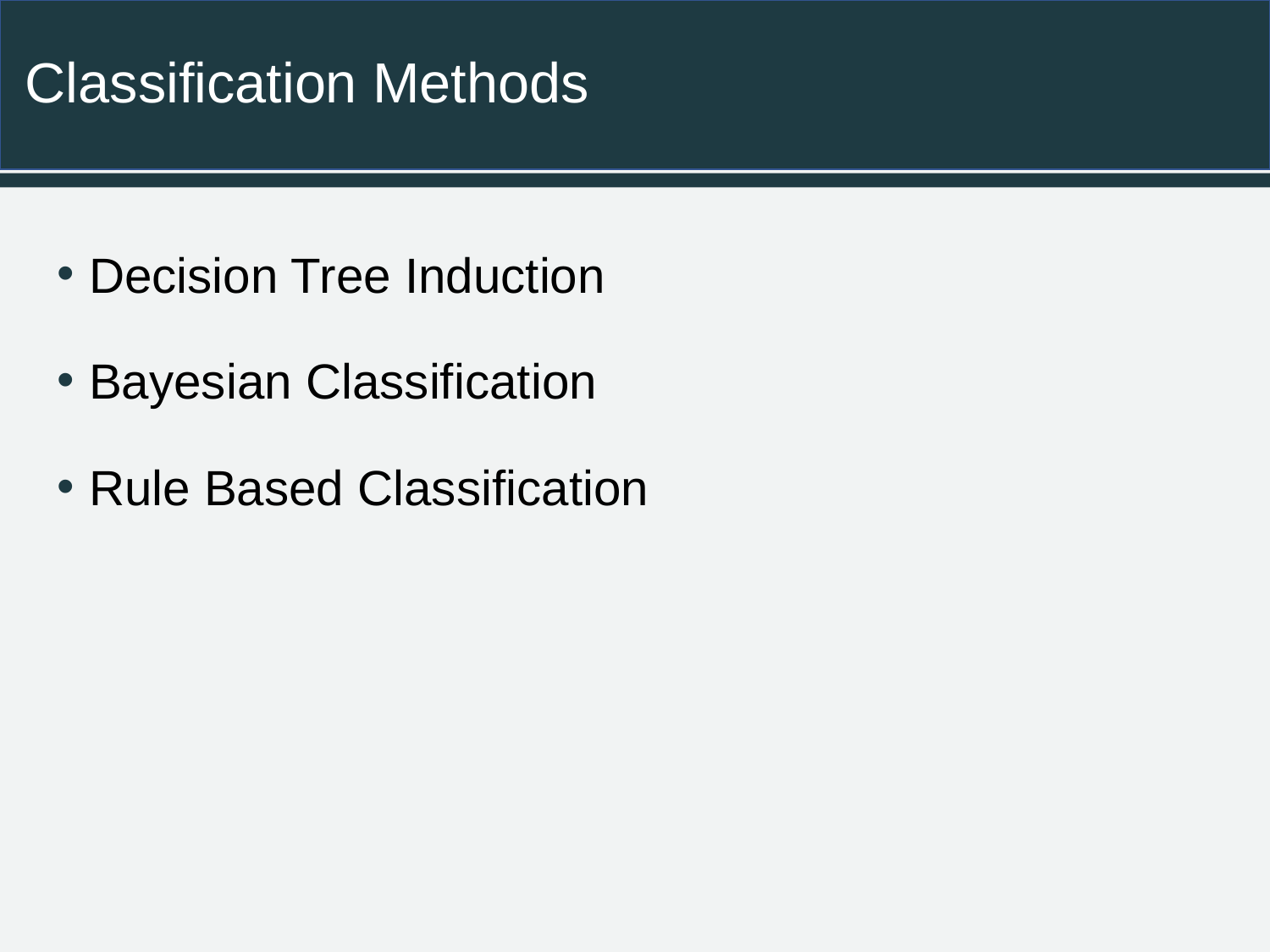

# Classification Methods
Decision Tree Induction
Bayesian Classification
Rule Based Classification